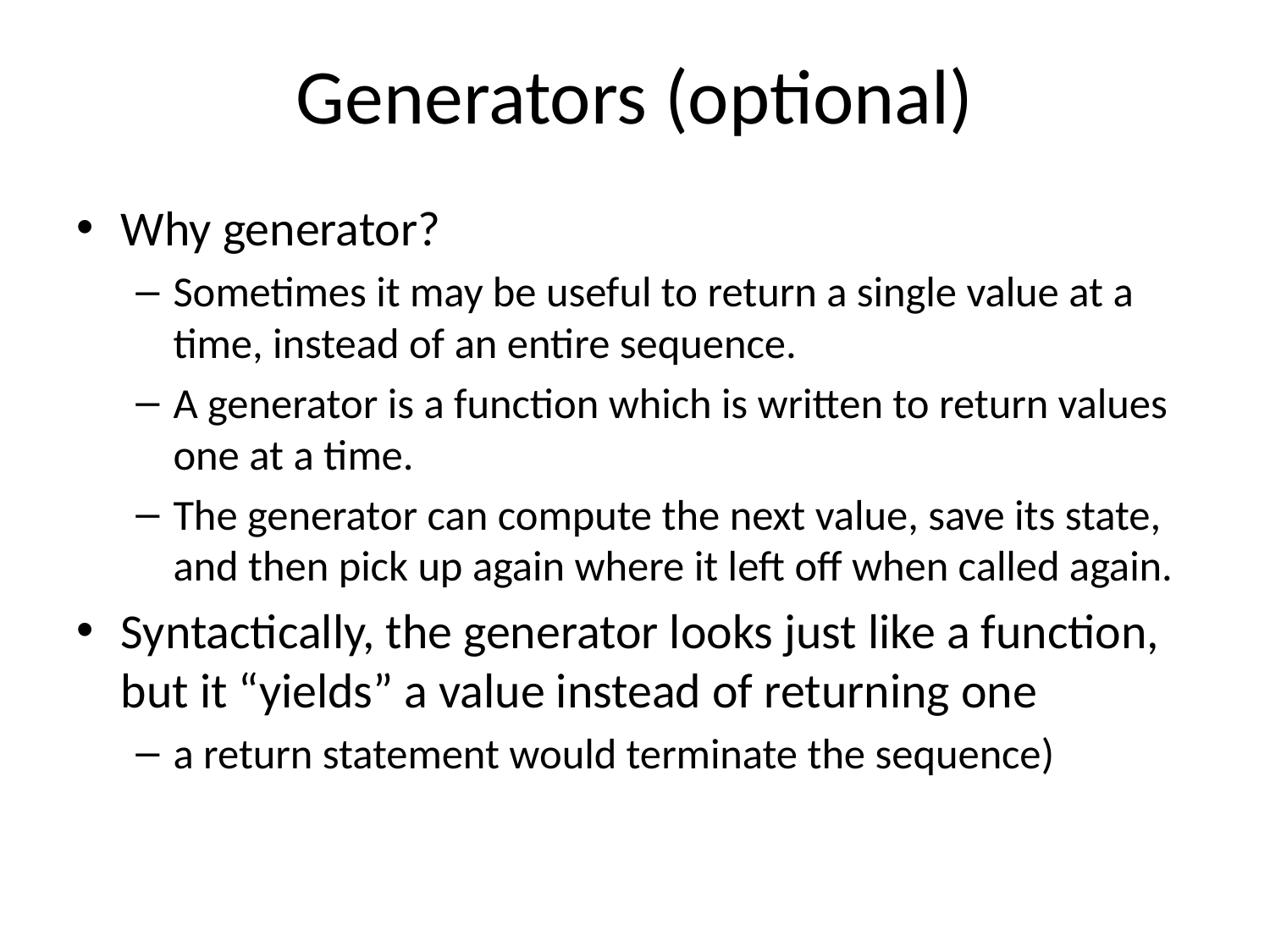

# Generators (optional)
Why generator?
Sometimes it may be useful to return a single value at a time, instead of an entire sequence.
A generator is a function which is written to return values one at a time.
The generator can compute the next value, save its state, and then pick up again where it left off when called again.
Syntactically, the generator looks just like a function, but it “yields” a value instead of returning one
a return statement would terminate the sequence)